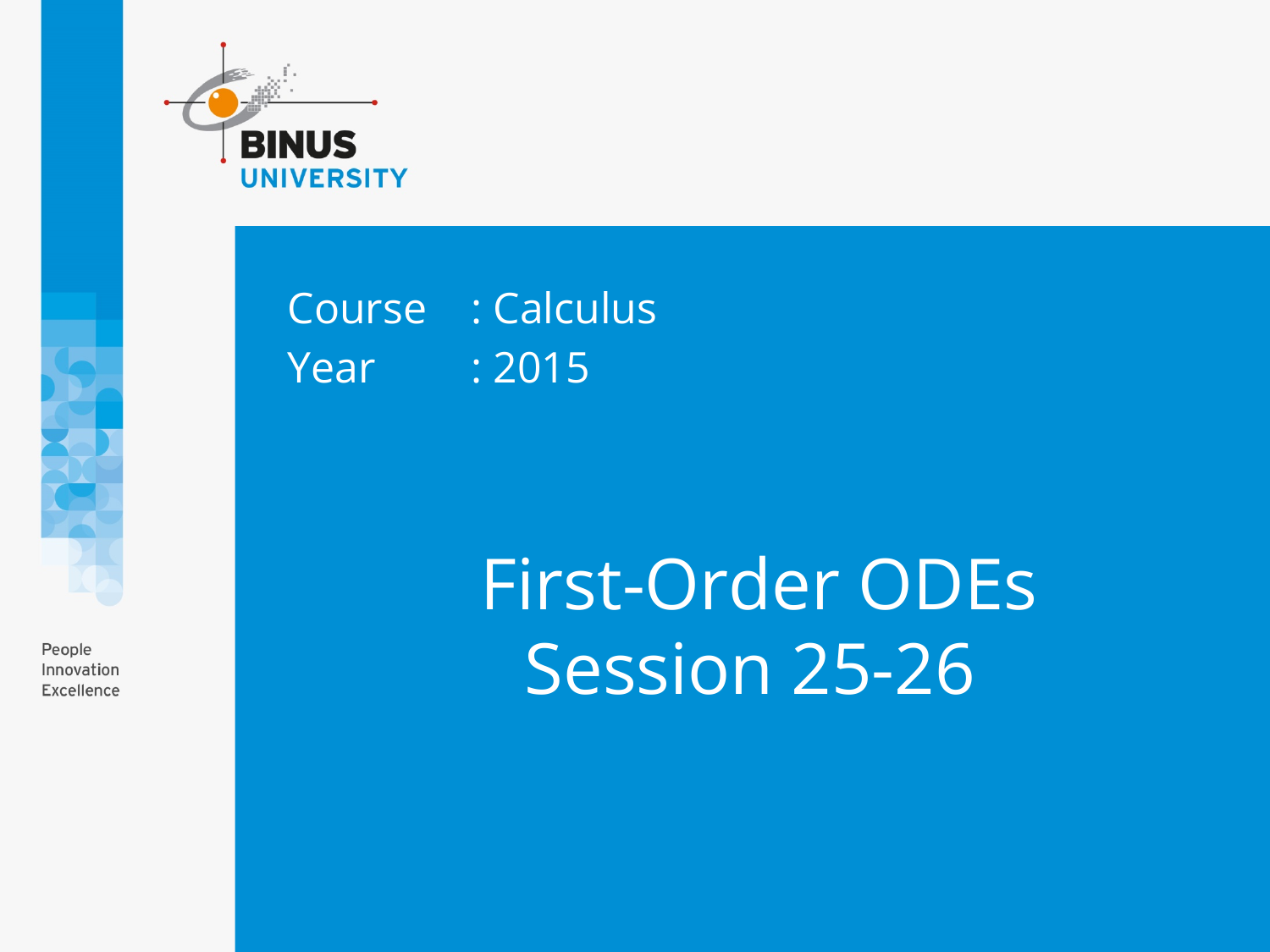

Course	: Calculus
Year	: 2015
# First-Order ODEs Session 25-26